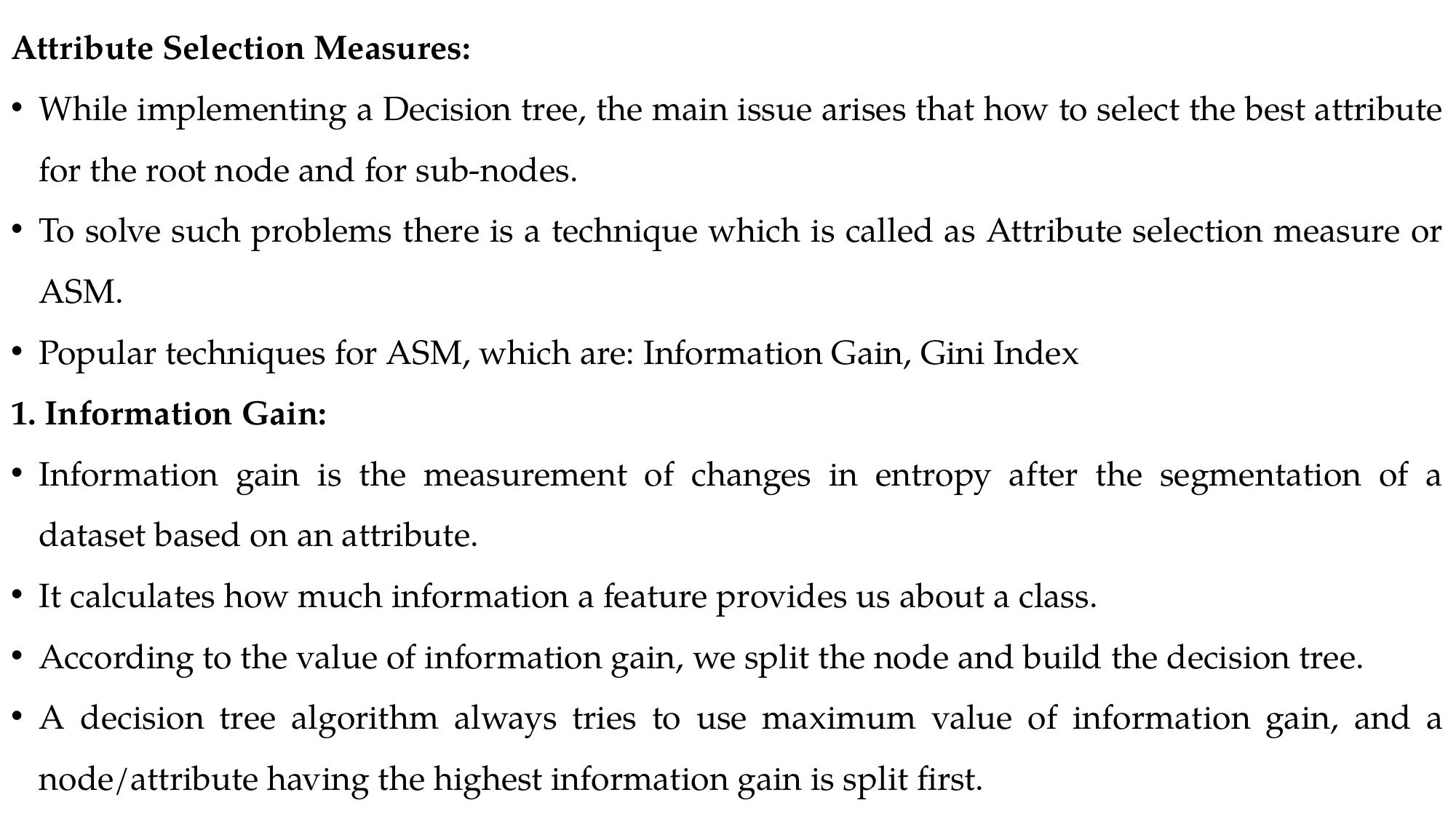

Attribute Selection Measures:
While implementing a Decision tree, the main issue arises that how to select the best attribute for the root node and for sub-nodes.
To solve such problems there is a technique which is called as Attribute selection measure or ASM.
Popular techniques for ASM, which are: Information Gain, Gini Index
1. Information Gain:
Information gain is the measurement of changes in entropy after the segmentation of a dataset based on an attribute.
It calculates how much information a feature provides us about a class.
According to the value of information gain, we split the node and build the decision tree.
A decision tree algorithm always tries to use maximum value of information gain, and a node/attribute having the highest information gain is split first.